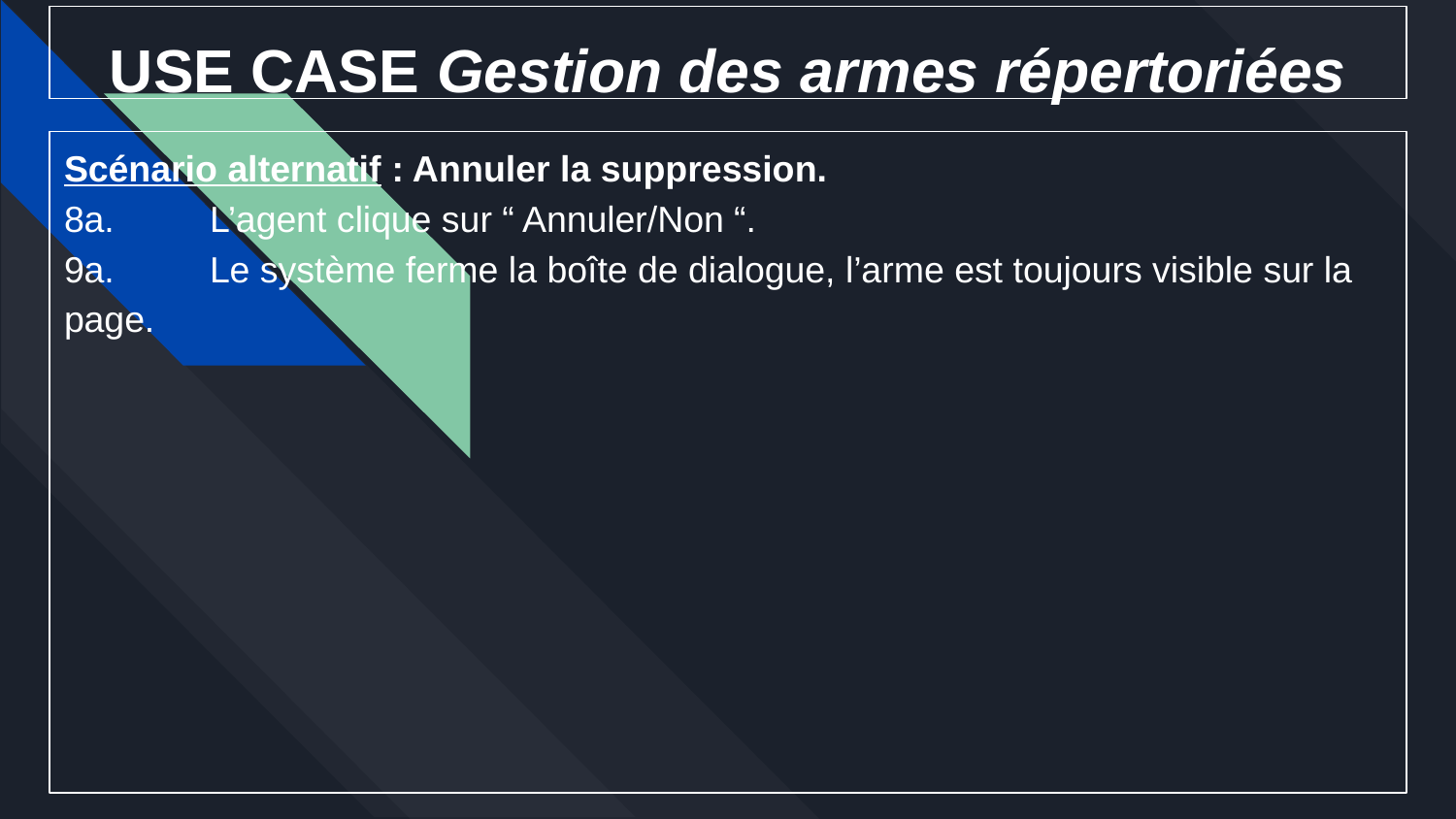

# USE CASE Gestion des armes répertoriées
Scénario alternatif : Annuler la suppression.
8a.	L’agent clique sur “ Annuler/Non “.
9a.	Le système ferme la boîte de dialogue, l’arme est toujours visible sur la page.